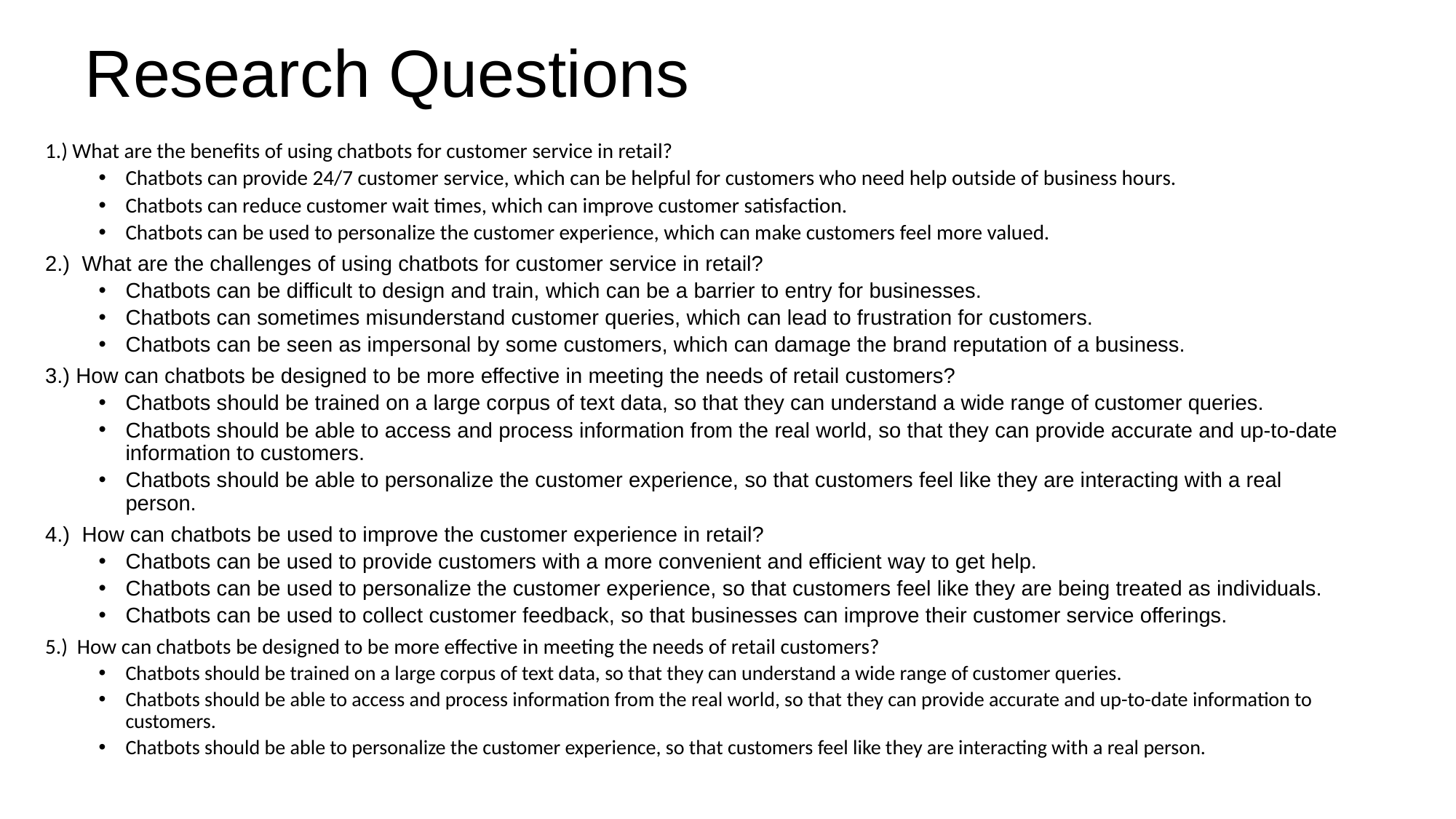

# Research Questions
1.) What are the benefits of using chatbots for customer service in retail?
Chatbots can provide 24/7 customer service, which can be helpful for customers who need help outside of business hours.
Chatbots can reduce customer wait times, which can improve customer satisfaction.
Chatbots can be used to personalize the customer experience, which can make customers feel more valued.
2.)  What are the challenges of using chatbots for customer service in retail?
Chatbots can be difficult to design and train, which can be a barrier to entry for businesses.
Chatbots can sometimes misunderstand customer queries, which can lead to frustration for customers.
Chatbots can be seen as impersonal by some customers, which can damage the brand reputation of a business.
3.) How can chatbots be designed to be more effective in meeting the needs of retail customers?
Chatbots should be trained on a large corpus of text data, so that they can understand a wide range of customer queries.
Chatbots should be able to access and process information from the real world, so that they can provide accurate and up-to-date information to customers.
Chatbots should be able to personalize the customer experience, so that customers feel like they are interacting with a real person.
4.)  How can chatbots be used to improve the customer experience in retail?
Chatbots can be used to provide customers with a more convenient and efficient way to get help.
Chatbots can be used to personalize the customer experience, so that customers feel like they are being treated as individuals.
Chatbots can be used to collect customer feedback, so that businesses can improve their customer service offerings.
5.)  How can chatbots be designed to be more effective in meeting the needs of retail customers?
Chatbots should be trained on a large corpus of text data, so that they can understand a wide range of customer queries.
Chatbots should be able to access and process information from the real world, so that they can provide accurate and up-to-date information to customers.
Chatbots should be able to personalize the customer experience, so that customers feel like they are interacting with a real person.